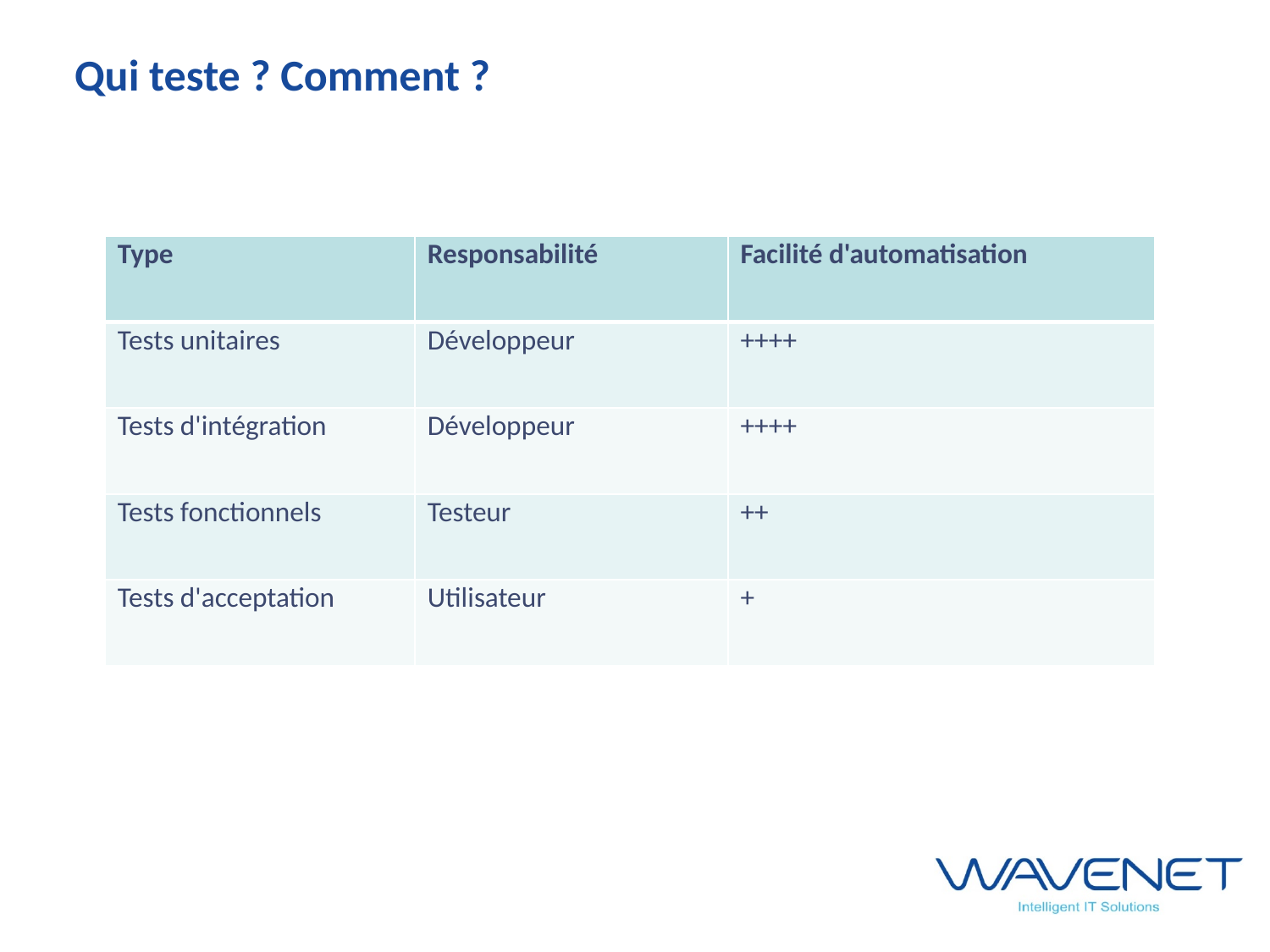

# Qui teste ? Comment ?
| Type | Responsabilité | Facilité d'automatisation |
| --- | --- | --- |
| Tests unitaires | Développeur | ++++ |
| Tests d'intégration | Développeur | ++++ |
| Tests fonctionnels | Testeur | ++ |
| Tests d'acceptation | Utilisateur | + |